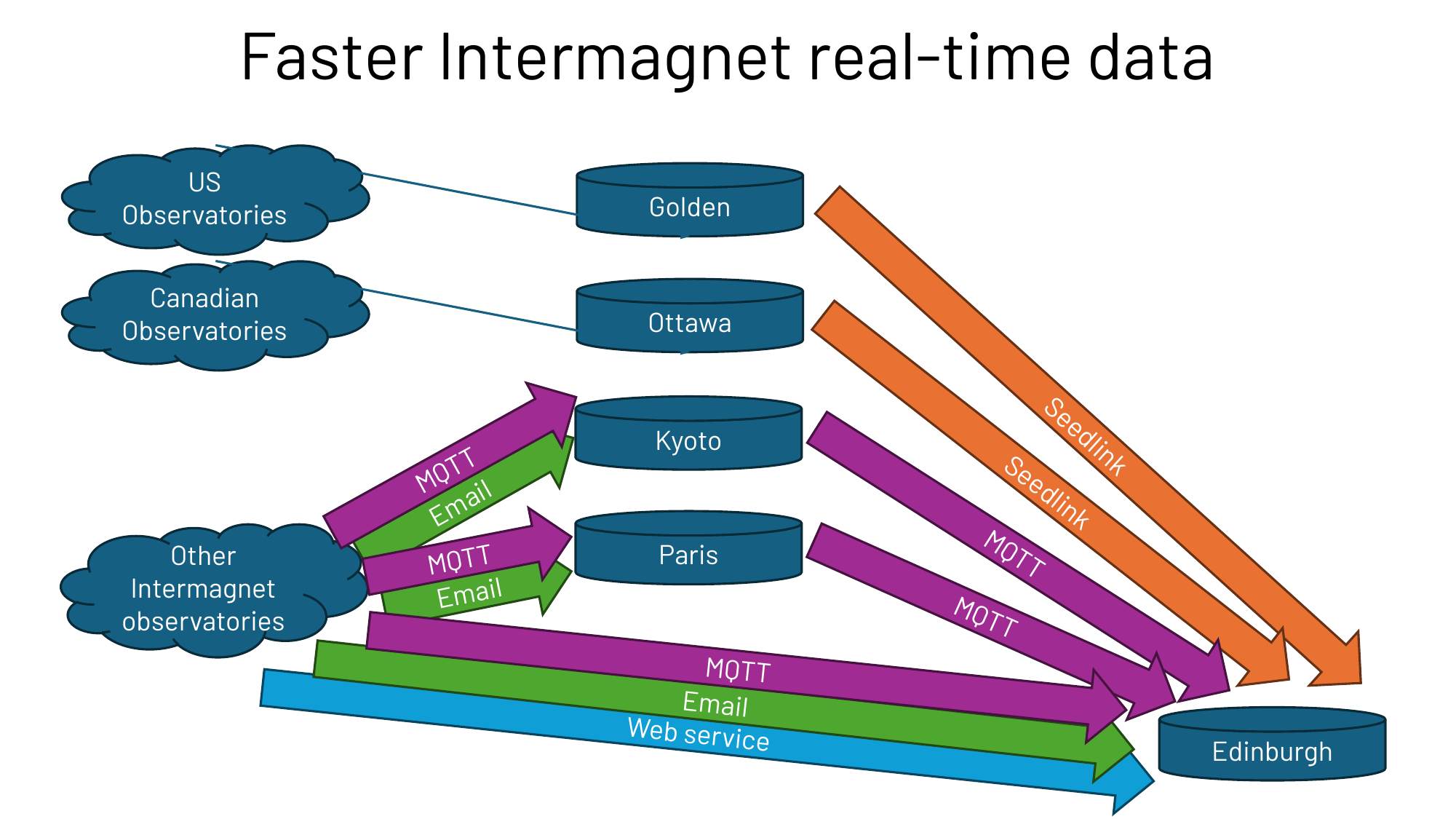

# Faster Intermagnet real-time data
US Observatories
Golden
Canadian Observatories
Ottawa
Kyoto
Seedlink
MQTT
Seedlink
Email
Paris
MQTT
MQTT
Other Intermagnet observatories
Email
MQTT
MQTT
Email
Web service
Edinburgh